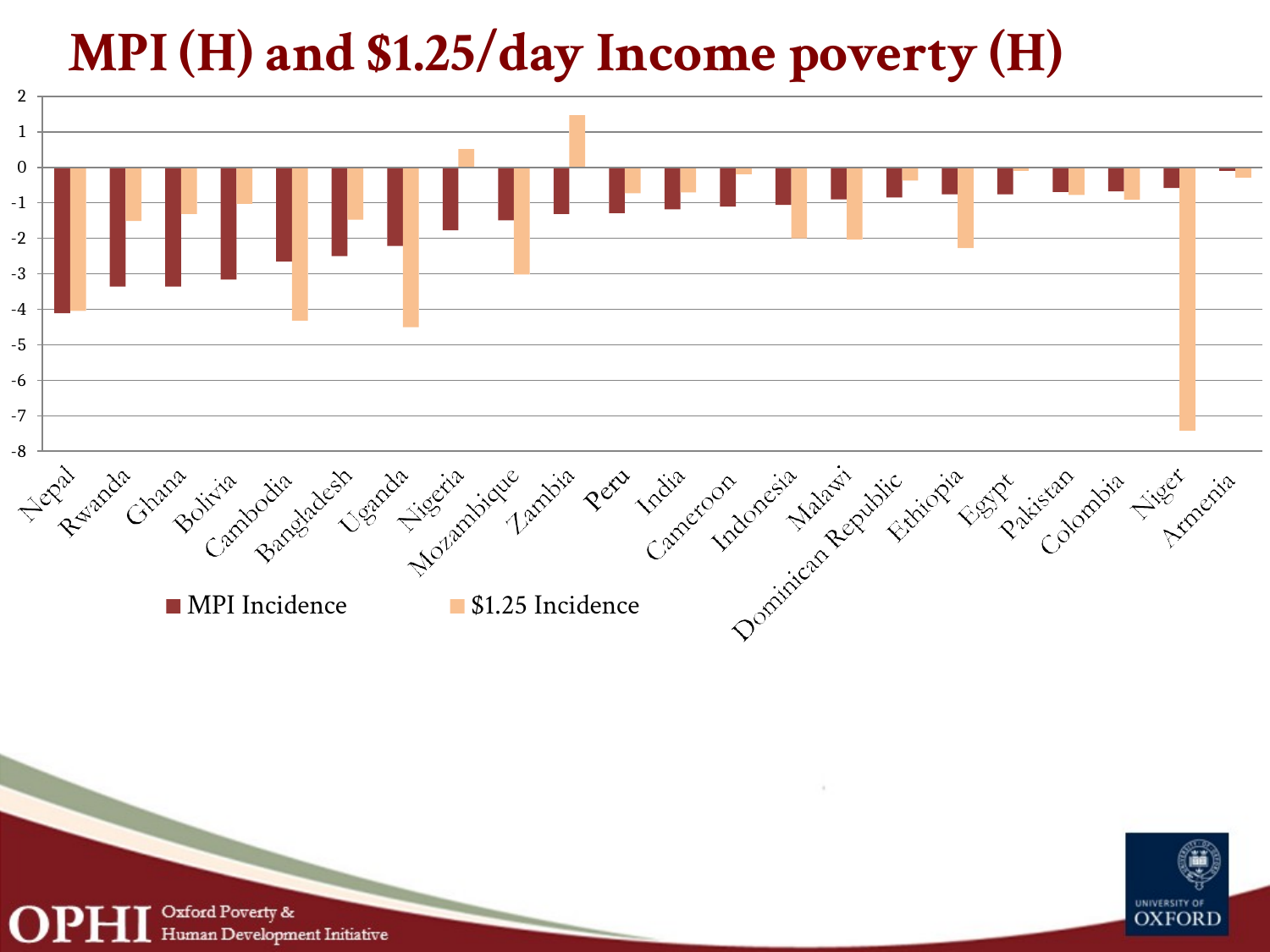

# MPI (H) and $1.25/day Income poverty (H)
2
1
0
-1
-2
-3
-4
-5
-6
-7
-8

MPI Incidence
$1.25 Incidence